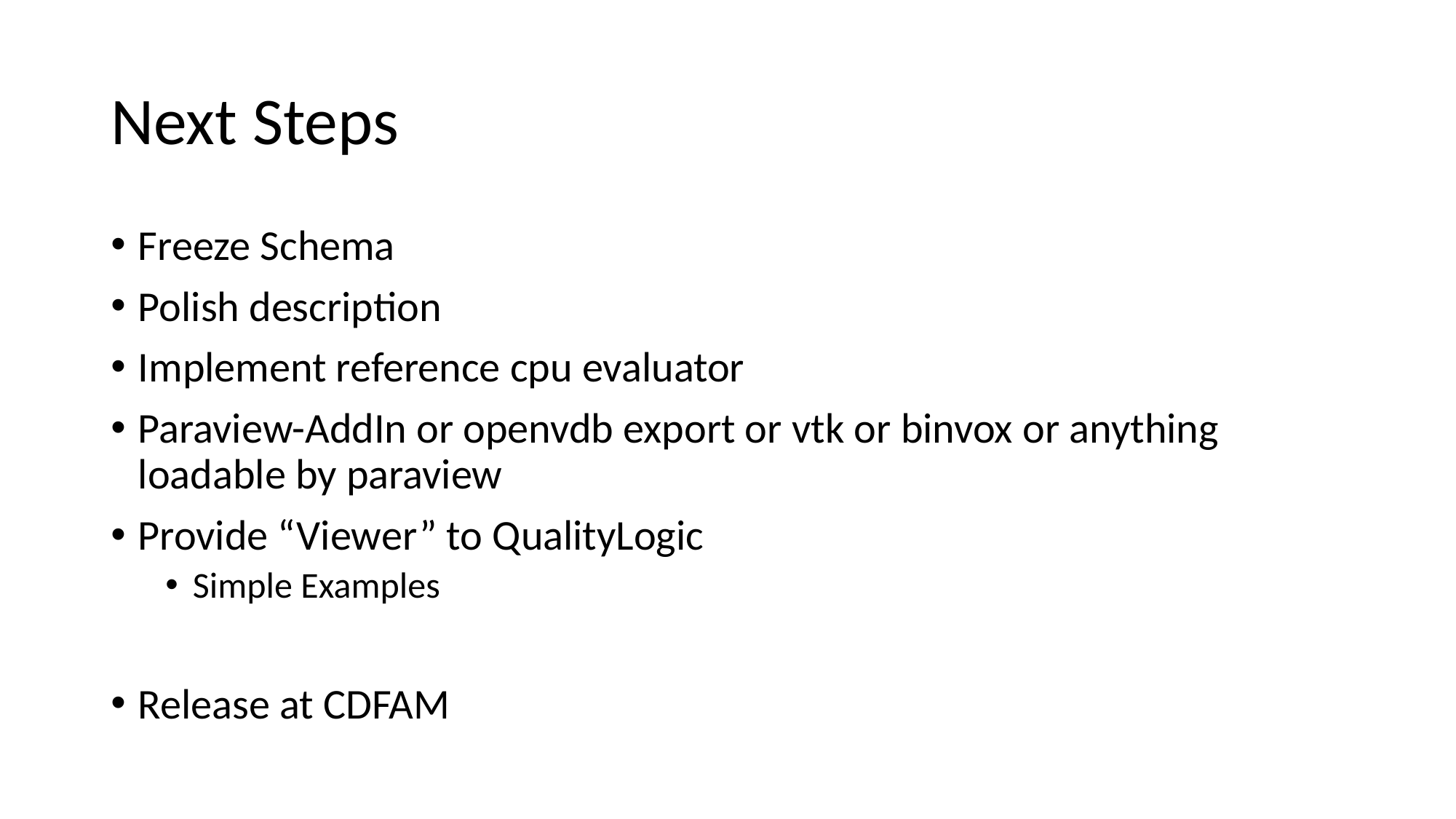

# Next Steps
Freeze Schema
Polish description
Implement reference cpu evaluator
Paraview-AddIn or openvdb export or vtk or binvox or anything loadable by paraview
Provide “Viewer” to QualityLogic
Simple Examples

Release at CDFAM